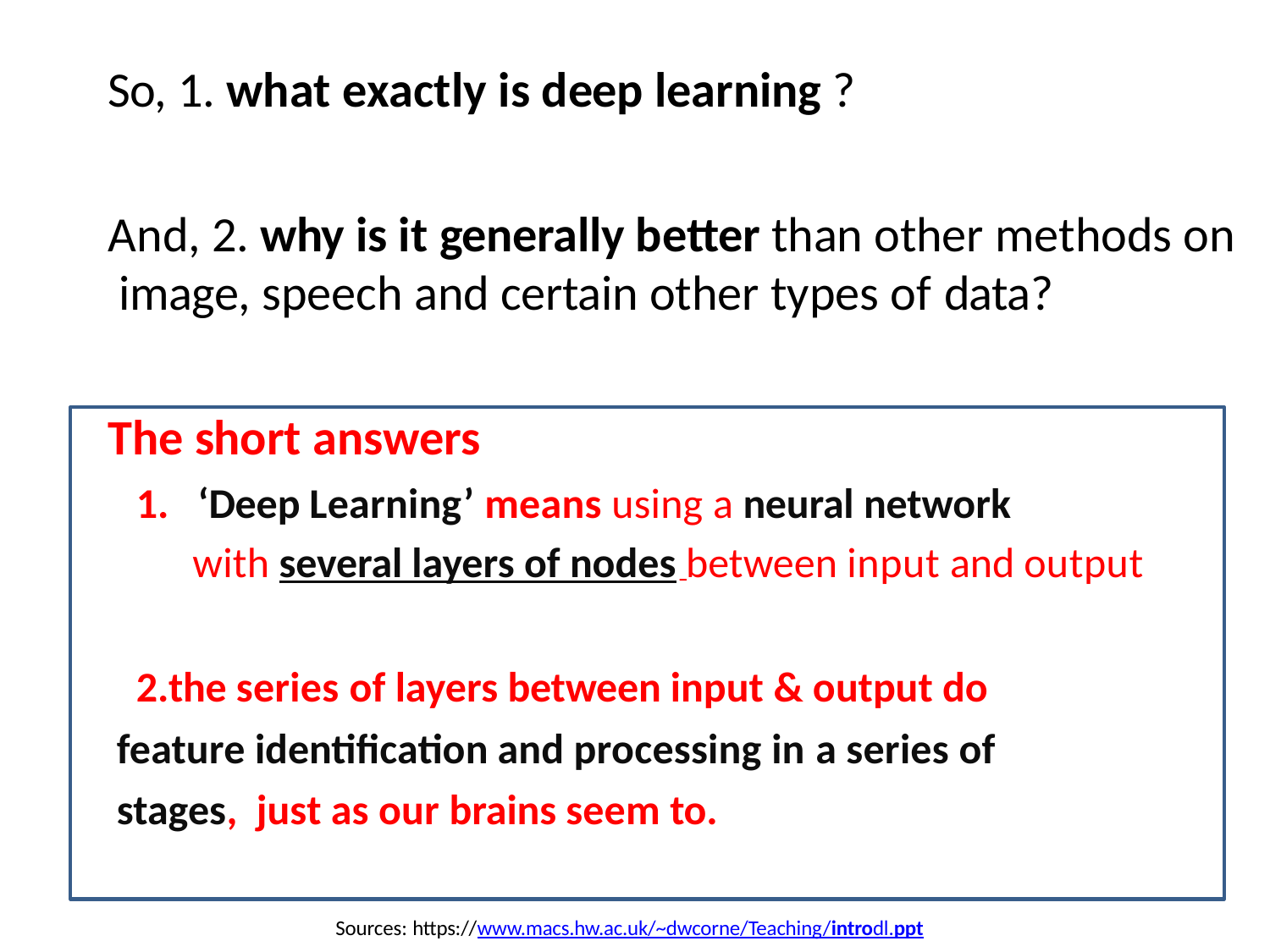

# So, 1. what exactly is deep learning ?
And, 2. why is it generally better than other methods on  image, speech and certain other types of data?

The short answers
‘Deep Learning’ means using a neural network
with several layers of nodes between input and output

the series of layers between input & output do  feature identification and processing in a series of stages,  just as our brains seem to.

Sources: https://www.macs.hw.ac.uk/~dwcorne/Teaching/introdl.ppt